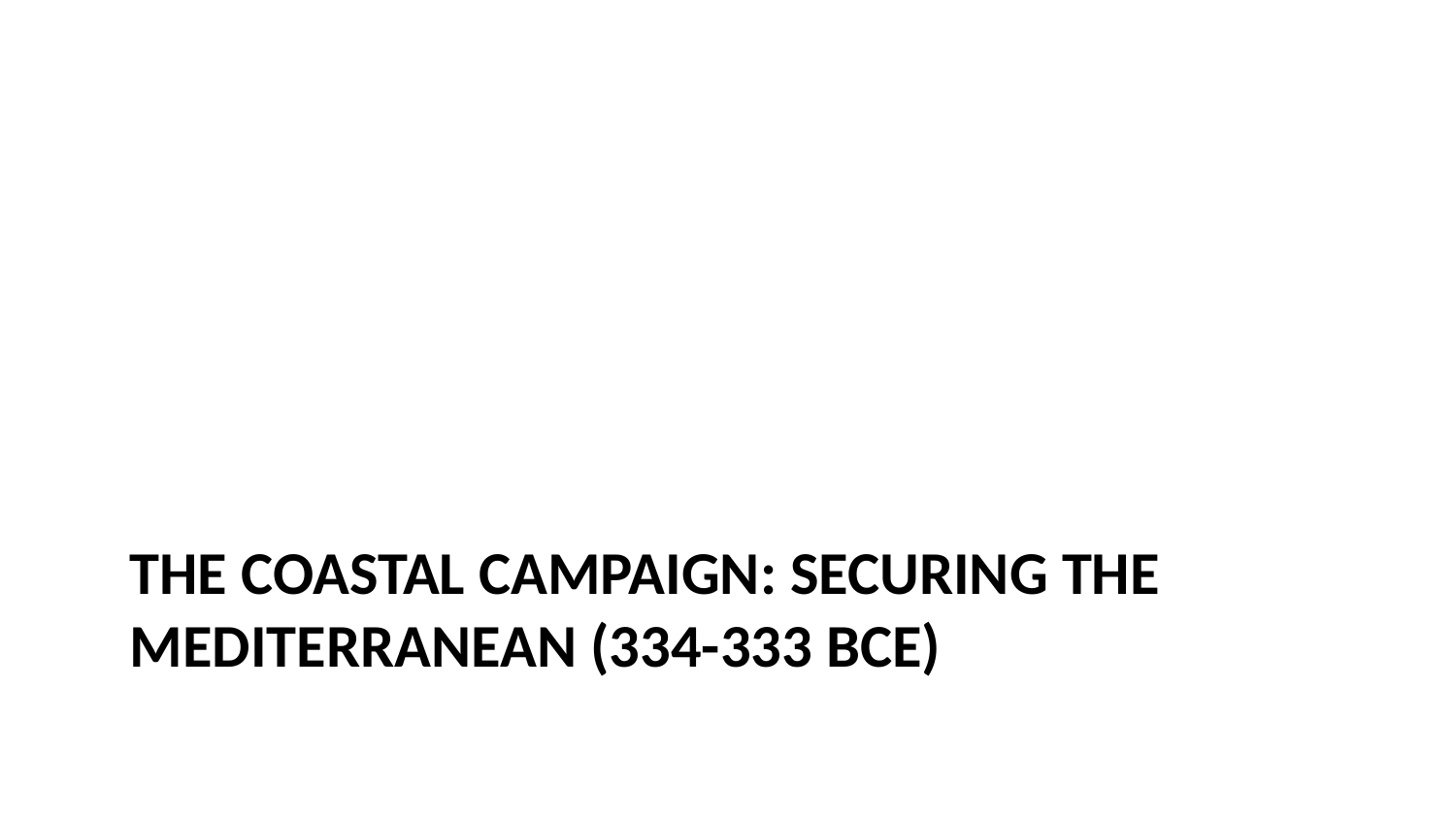

# The Coastal Campaign: Securing the Mediterranean (334-333 BCE)